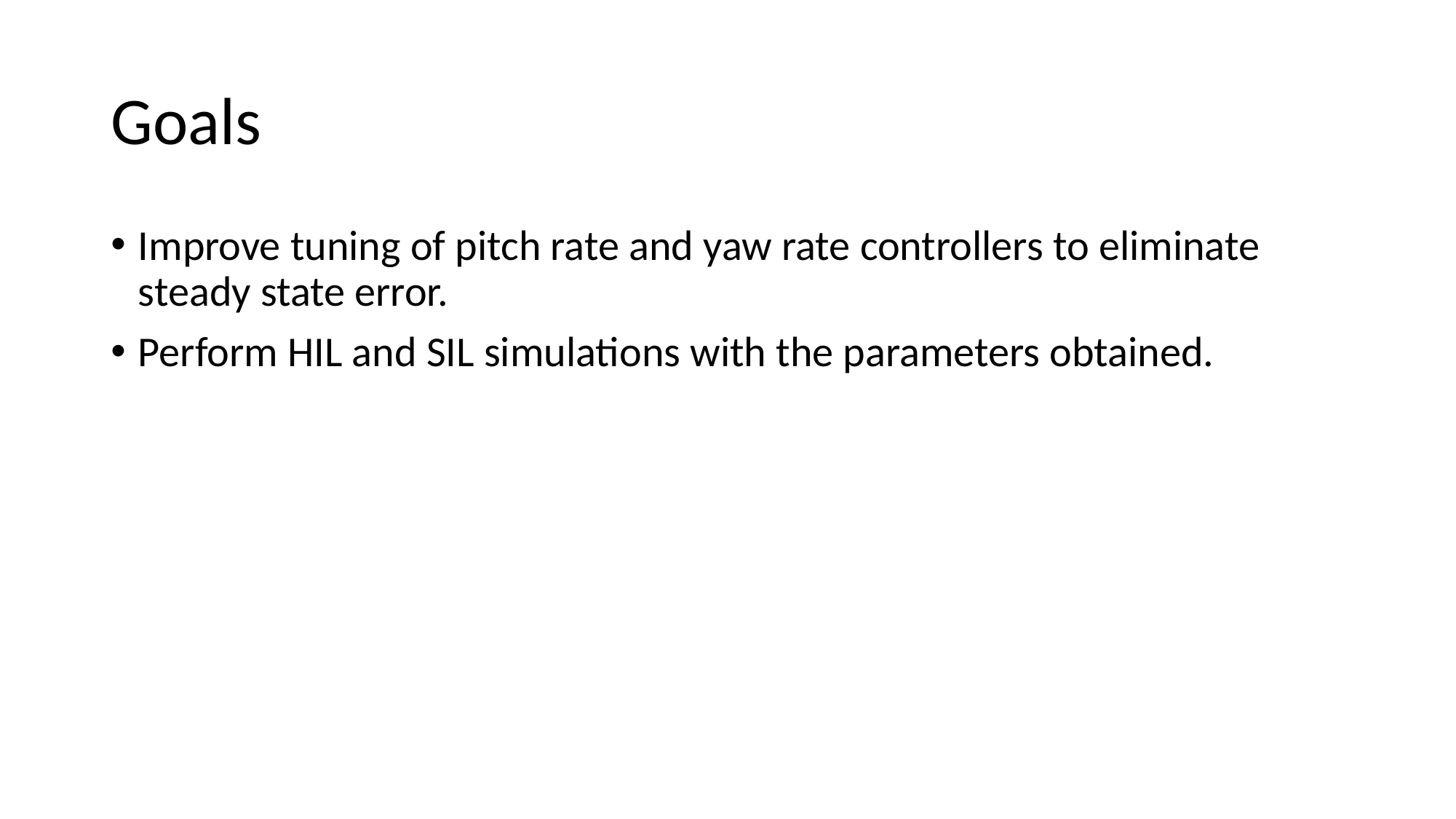

# Goals
Improve tuning of pitch rate and yaw rate controllers to eliminate steady state error.
Perform HIL and SIL simulations with the parameters obtained.